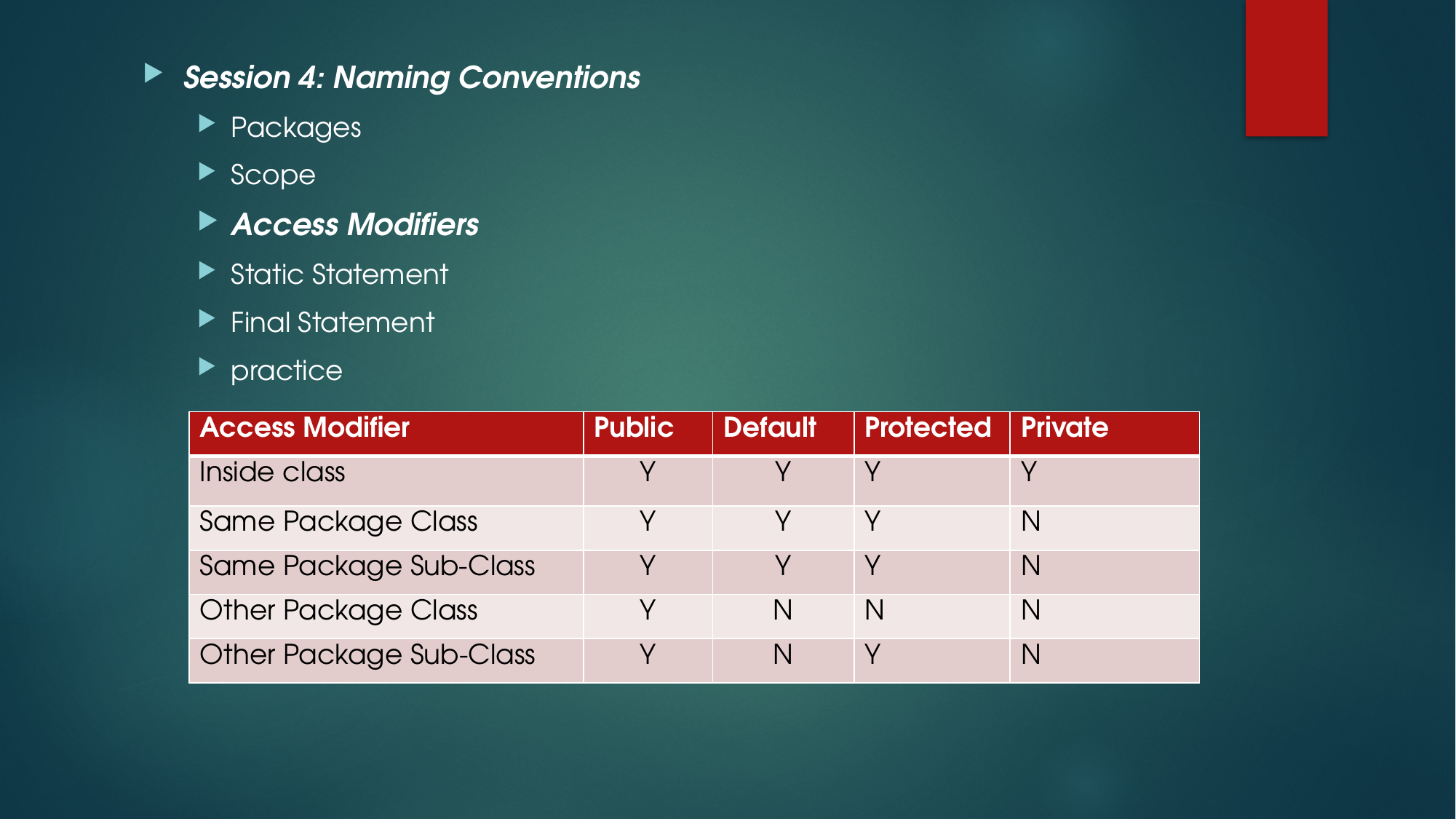

Session 4: Naming Conventions
Packages
Scope
Access Modifiers
Static Statement
Final Statement
practice

| Access Modifier | Public | Default | Protected | Private |
| --- | --- | --- | --- | --- |
| Inside class | Y | Y | Y | Y |
| Same Package Class | Y | Y | Y | N |
| Same Package Sub-Class | Y | Y | Y | N |
| Other Package Class | Y | N | N | N |
| Other Package Sub-Class | Y | N | Y | N |